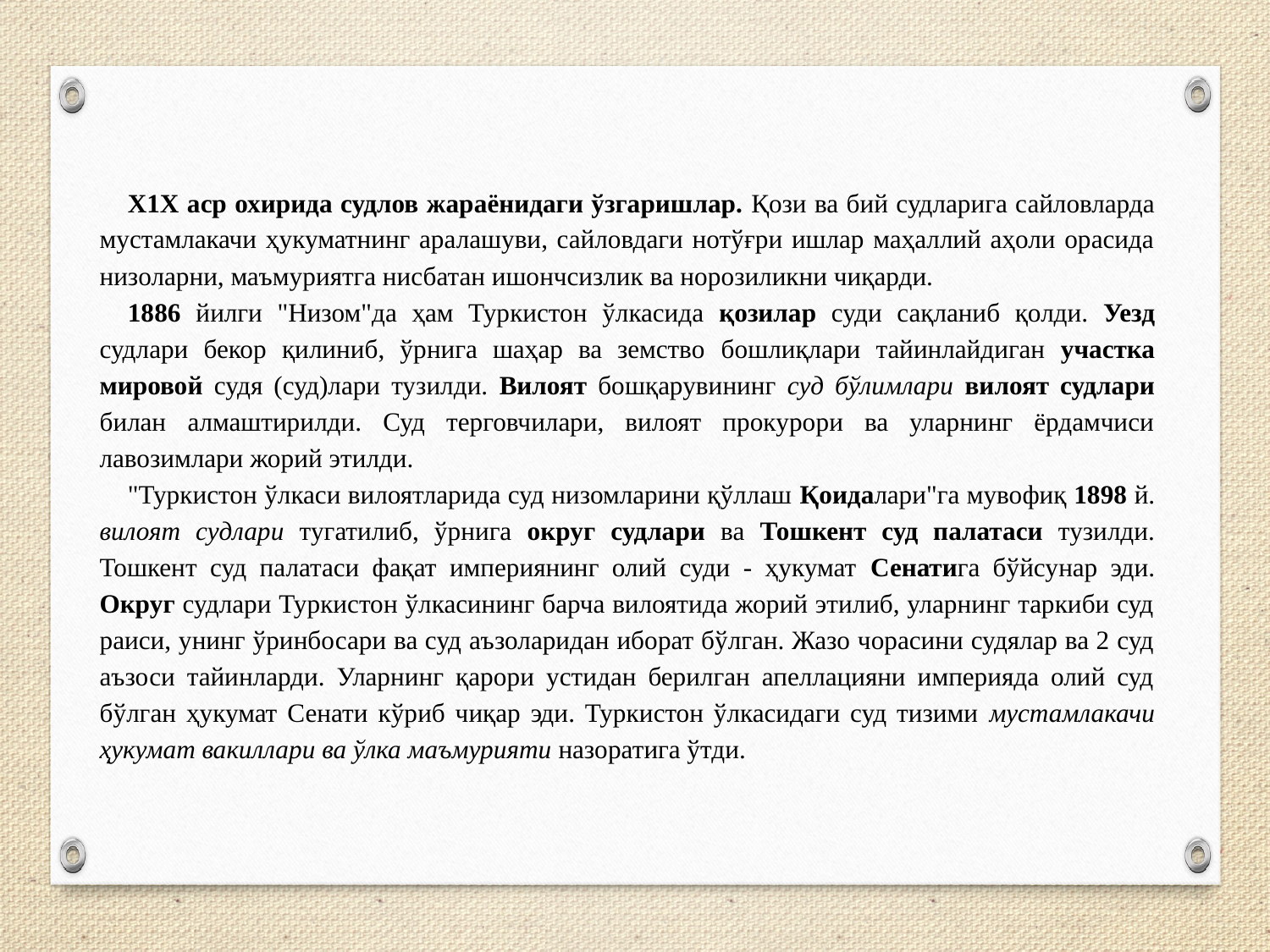

Х1Х аср охирида судлов жараёнидаги ўзгаришлар. Қози ва бий судларига сайловларда мустамлакачи ҳукуматнинг аралашуви, сайловдаги нотўғри ишлар маҳаллий аҳоли орасида низоларни, маъмуриятга нисбатан ишончсизлик ва норозиликни чиқарди.
1886 йилги "Низом"да ҳам Туркистон ўлкасида қозилар суди сақланиб қолди. Уезд судлари бекор қилиниб, ўрнига шаҳар ва земство бошлиқлари тайинлайдиган участка мировой судя (суд)лари тузилди. Вилоят бошқарувининг суд бўлимлари вилоят судлари билан алмаштирилди. Суд терговчилари, вилоят прокурори ва уларнинг ёрдамчиси лавозимлари жорий этилди.
"Туркистон ўлкаси вилоятларида суд низомларини қўллаш Қоидалари"га мувофиқ 1898 й. вилоят судлари тугатилиб, ўрнига округ судлари ва Тошкент суд палатаси тузилди. Тошкент суд палатаси фақат империянинг олий суди - ҳукумат Сенатига бўйсунар эди. Округ судлари Туркистон ўлкасининг барча вилоятида жорий этилиб, уларнинг таркиби суд раиси, унинг ўринбосари ва суд аъзоларидан иборат бўлган. Жазо чорасини судялар ва 2 суд аъзоси тайинларди. Уларнинг қарори устидан берилган апеллацияни империяда олий суд бўлган ҳукумат Сенати кўриб чиқар эди. Туркистон ўлкасидаги суд тизими мустамлакачи ҳукумат вакиллари ва ўлка маъмурияти назоратига ўтди.